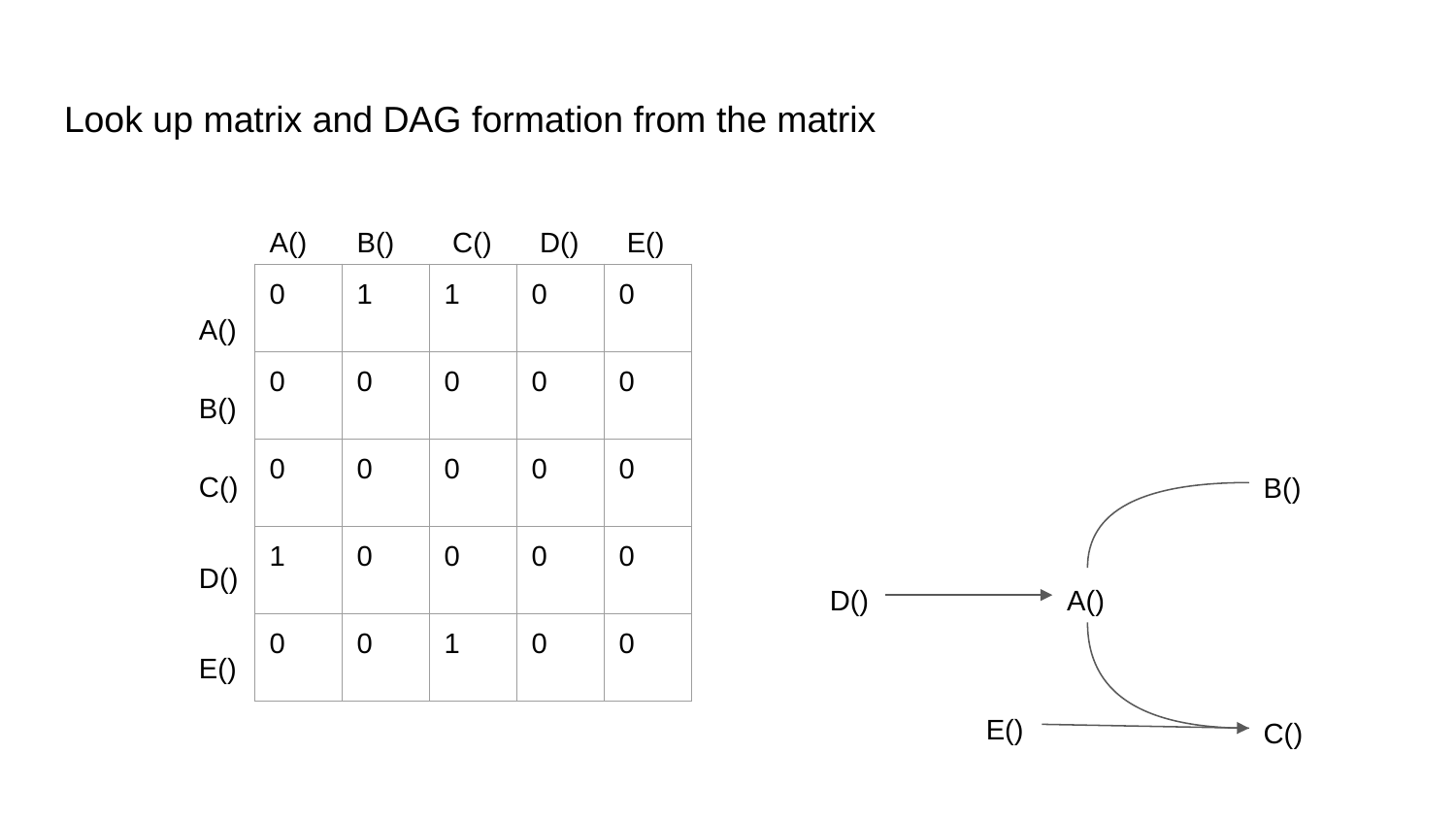

# Look up matrix and DAG formation from the matrix

B()
D()
A()
C()
E()
| 0 | 1 | 1 | 0 | 0 |
| --- | --- | --- | --- | --- |
| 0 | 0 | 0 | 0 | 0 |
| 0 | 0 | 0 | 0 | 0 |
| 1 | 0 | 0 | 0 | 0 |
| 0 | 0 | 1 | 0 | 0 |
A()
B()
C()
B()
D()
D()
A()
E()
E()
C()